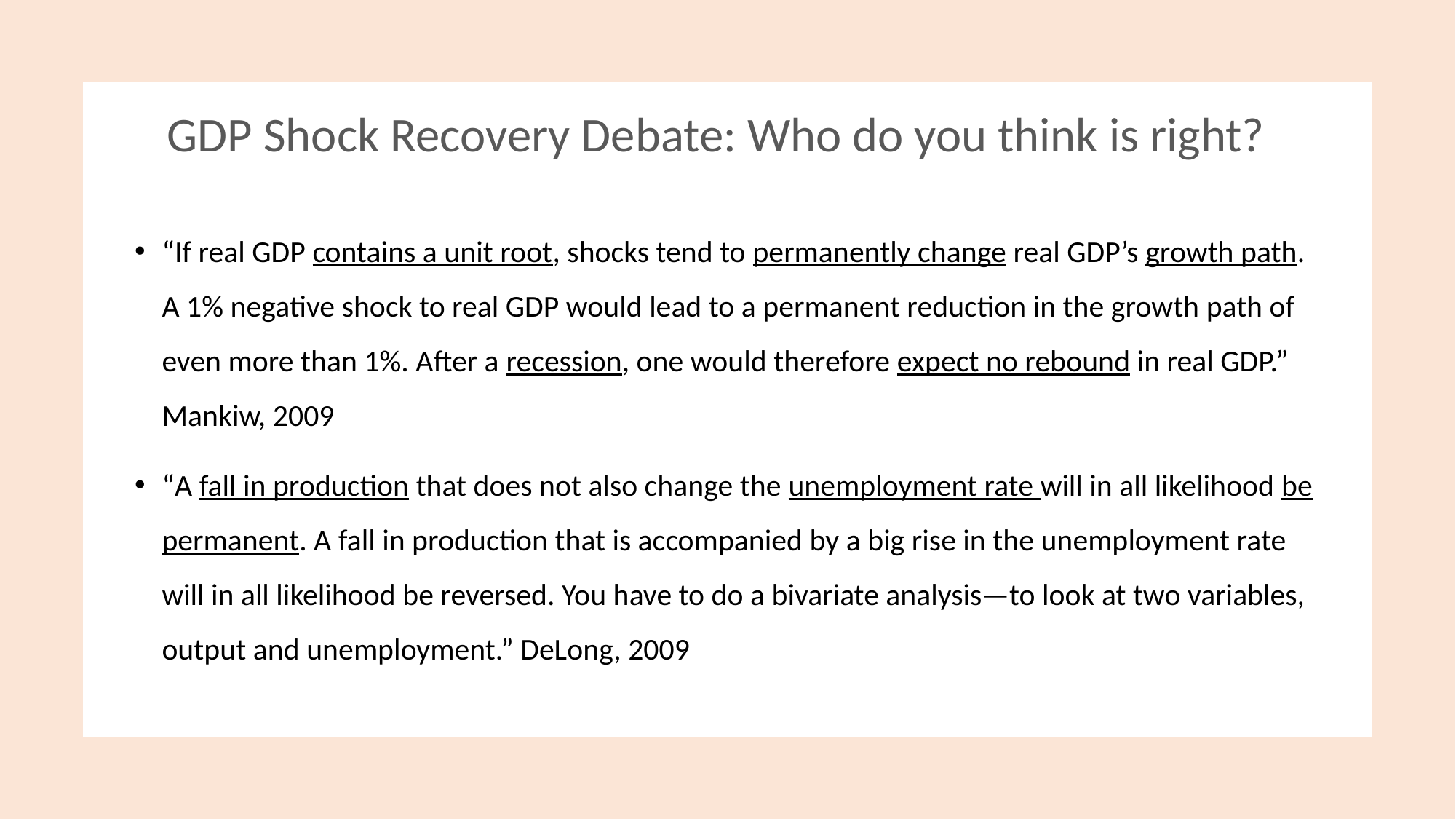

# GDP Shock Recovery Debate: Who do you think is right?

“If real GDP contains a unit root, shocks tend to permanently change real GDP’s growth path. A 1% negative shock to real GDP would lead to a permanent reduction in the growth path of even more than 1%. After a recession, one would therefore expect no rebound in real GDP.” Mankiw, 2009
“A fall in production that does not also change the unemployment rate will in all likelihood be permanent. A fall in production that is accompanied by a big rise in the unemployment rate will in all likelihood be reversed. You have to do a bivariate analysis—to look at two variables, output and unemployment.” DeLong, 2009